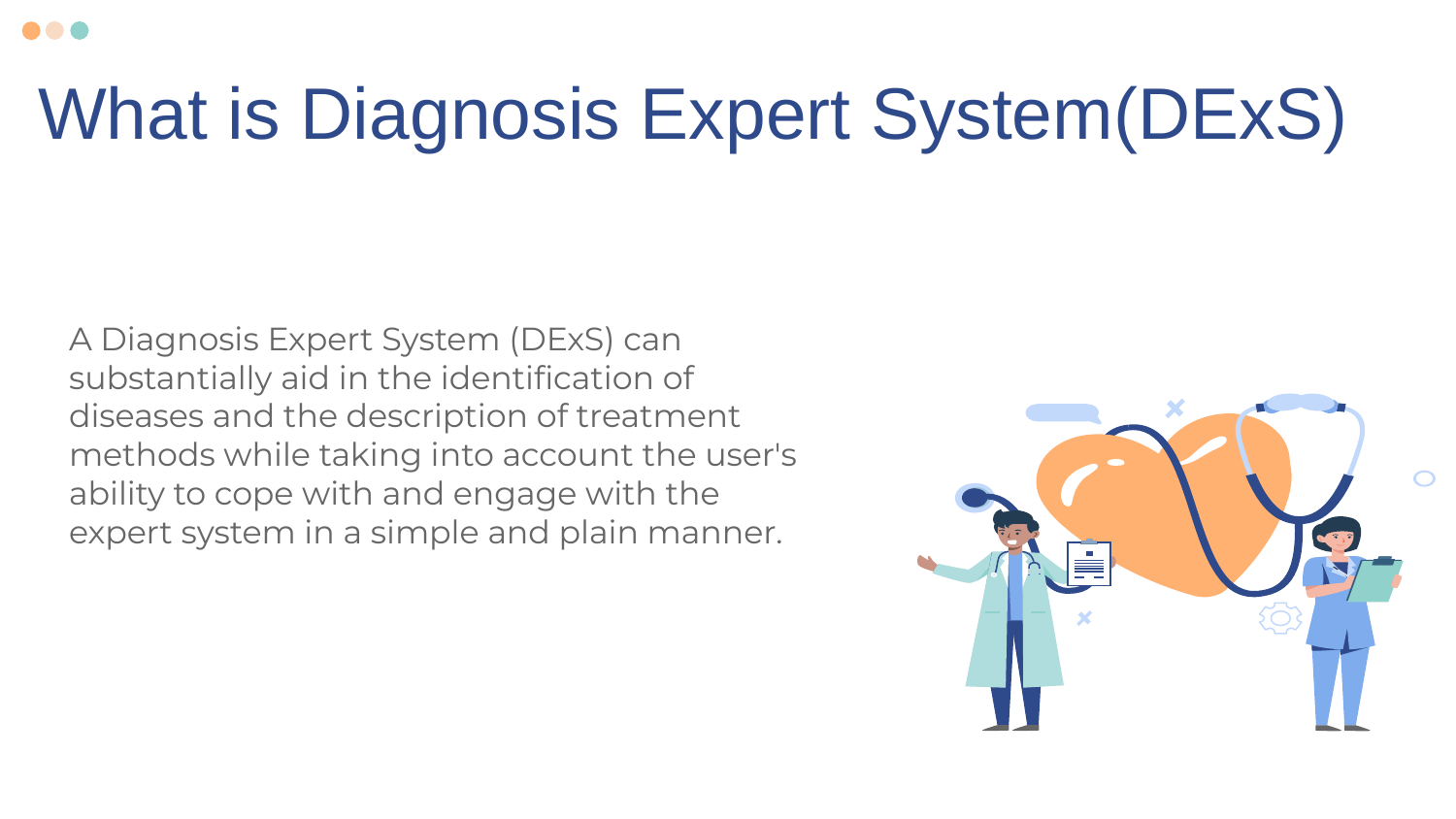

# What is Diagnosis Expert System(DExS)
A Diagnosis Expert System (DExS) can substantially aid in the identification of diseases and the description of treatment methods while taking into account the user's ability to cope with and engage with the expert system in a simple and plain manner.